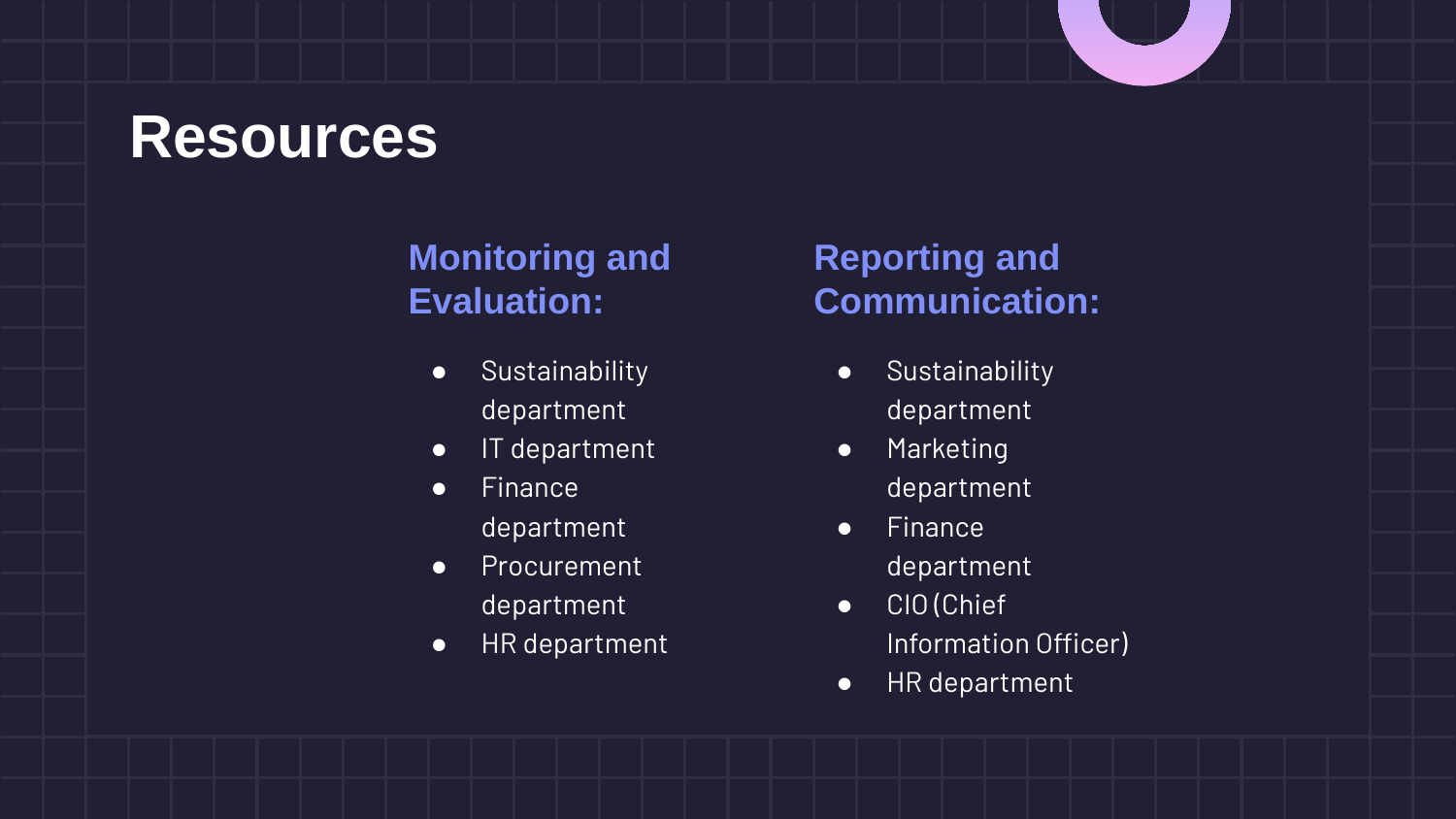

# Resources

Monitoring and Evaluation:
Reporting and Communication:
Sustainability department
IT department
Finance department
Procurement department
HR department

Sustainability department
Marketing department
Finance department
CIO (Chief Information Officer)
HR department